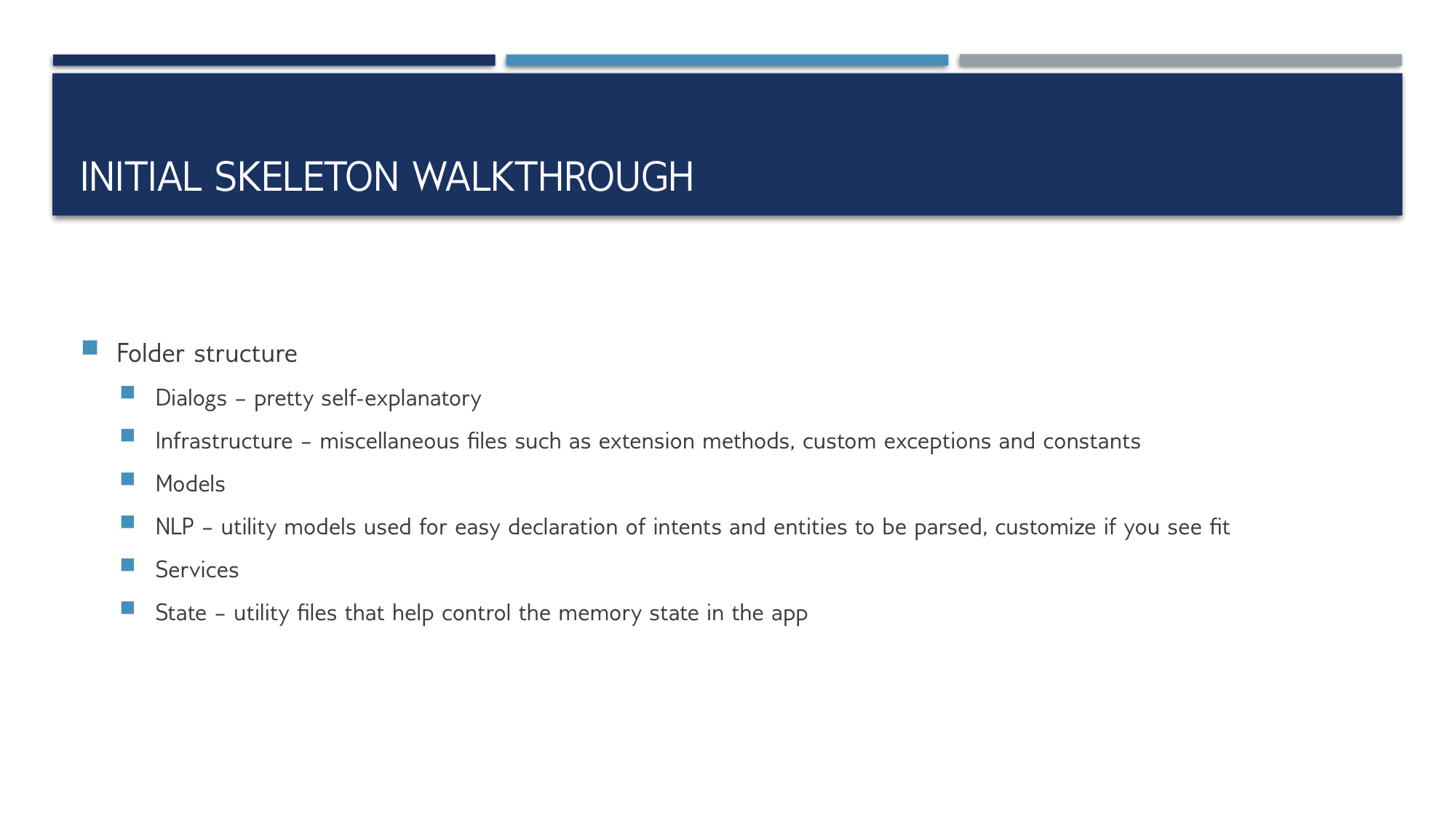

# Initial Skeleton Walkthrough
Folder structure
Dialogs – pretty self-explanatory
Infrastructure – miscellaneous files such as extension methods, custom exceptions and constants
Models
NLP – utility models used for easy declaration of intents and entities to be parsed, customize if you see fit
Services
State – utility files that help control the memory state in the app